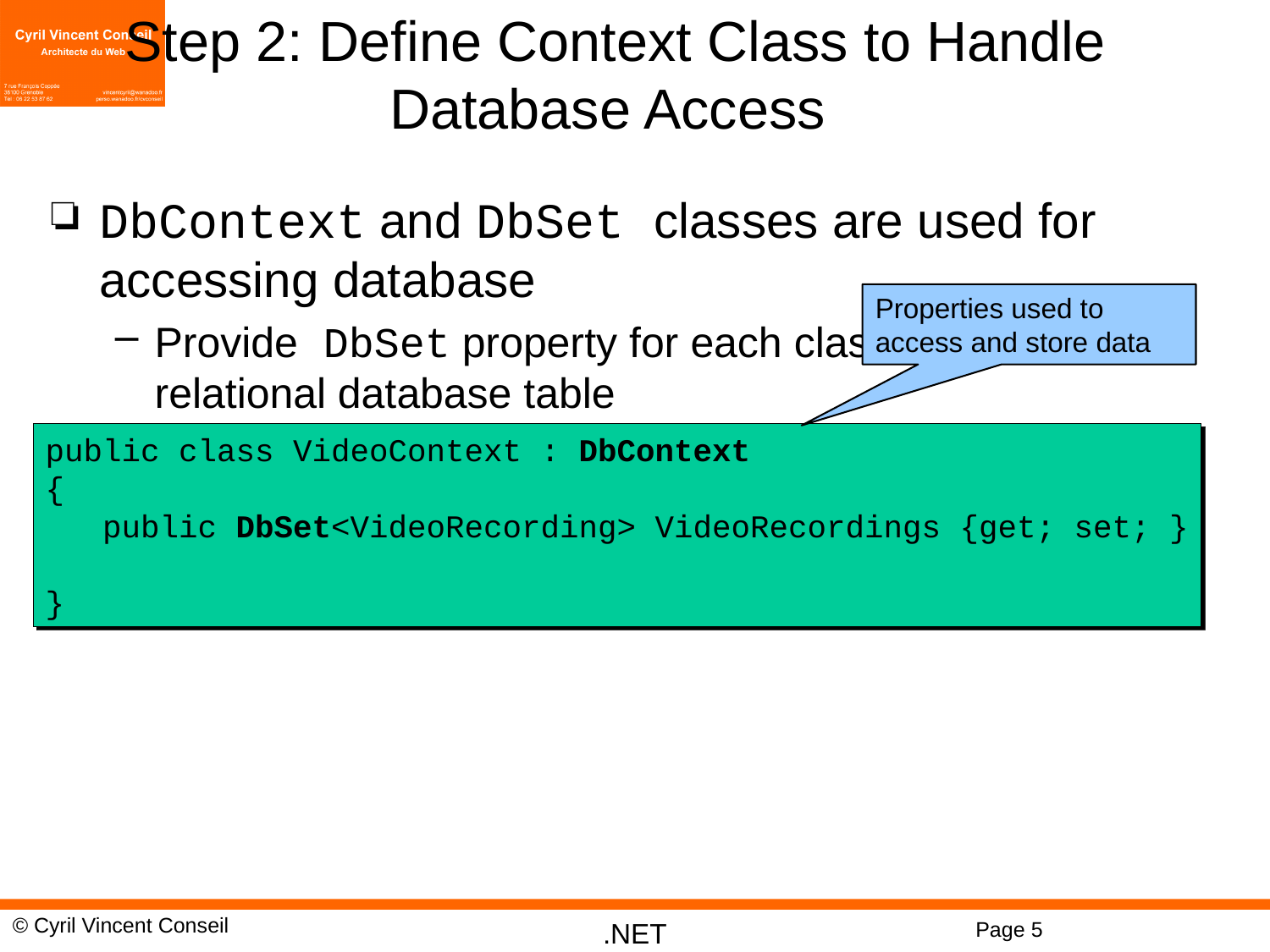

# Step 2: Define Context Class to Handle Database Access
DbContext and DbSet classes are used for accessing database
Provide DbSet property for each class mapped to relational database table
Properties used to access and store data
public class VideoContext : DbContext
{
   public DbSet<VideoRecording> VideoRecordings {get; set; }
}